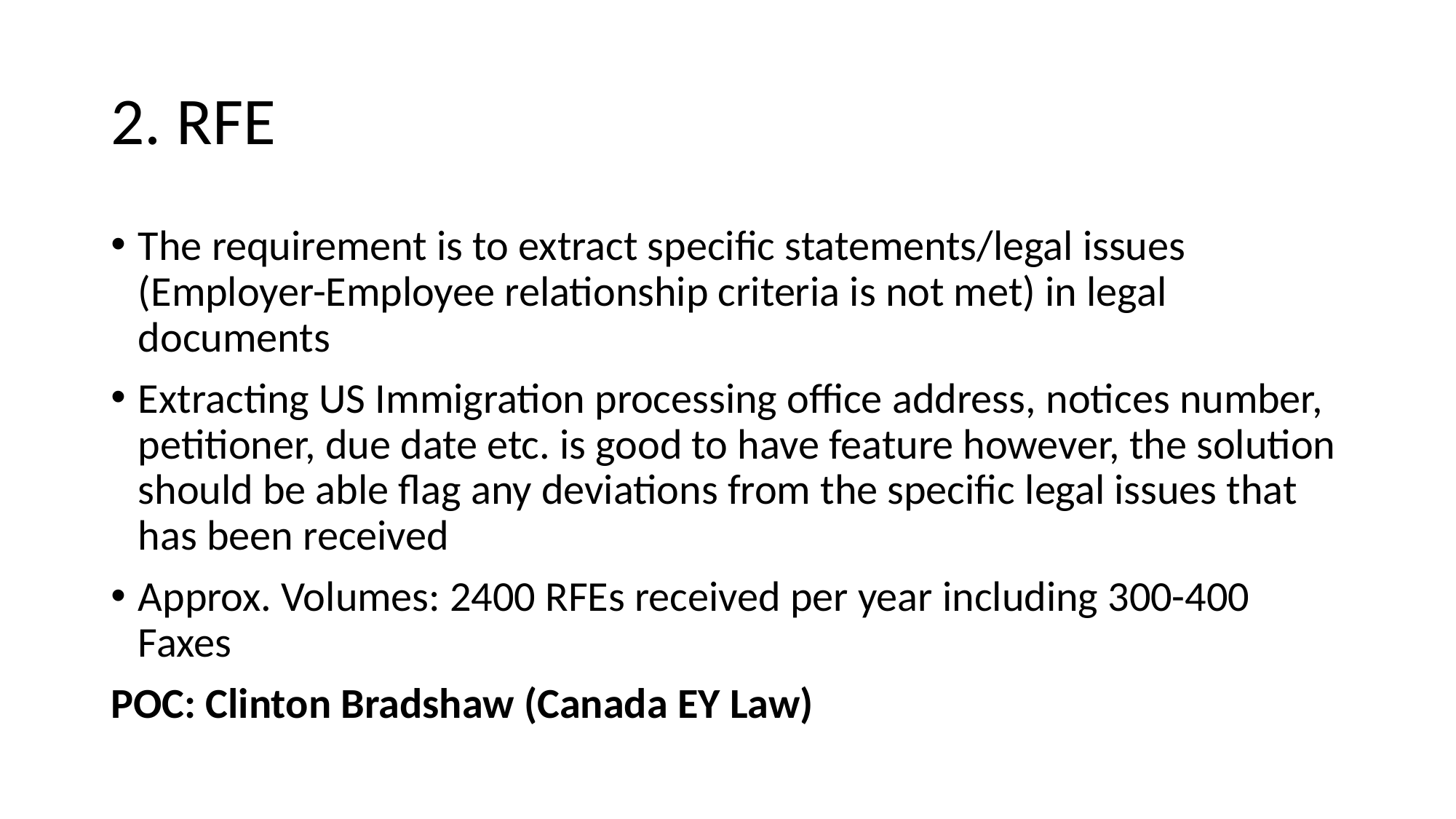

# 2. RFE
The requirement is to extract specific statements/legal issues (Employer-Employee relationship criteria is not met) in legal documents
Extracting US Immigration processing office address, notices number, petitioner, due date etc. is good to have feature however, the solution should be able flag any deviations from the specific legal issues that has been received
Approx. Volumes: 2400 RFEs received per year including 300-400 Faxes
POC: Clinton Bradshaw (Canada EY Law)